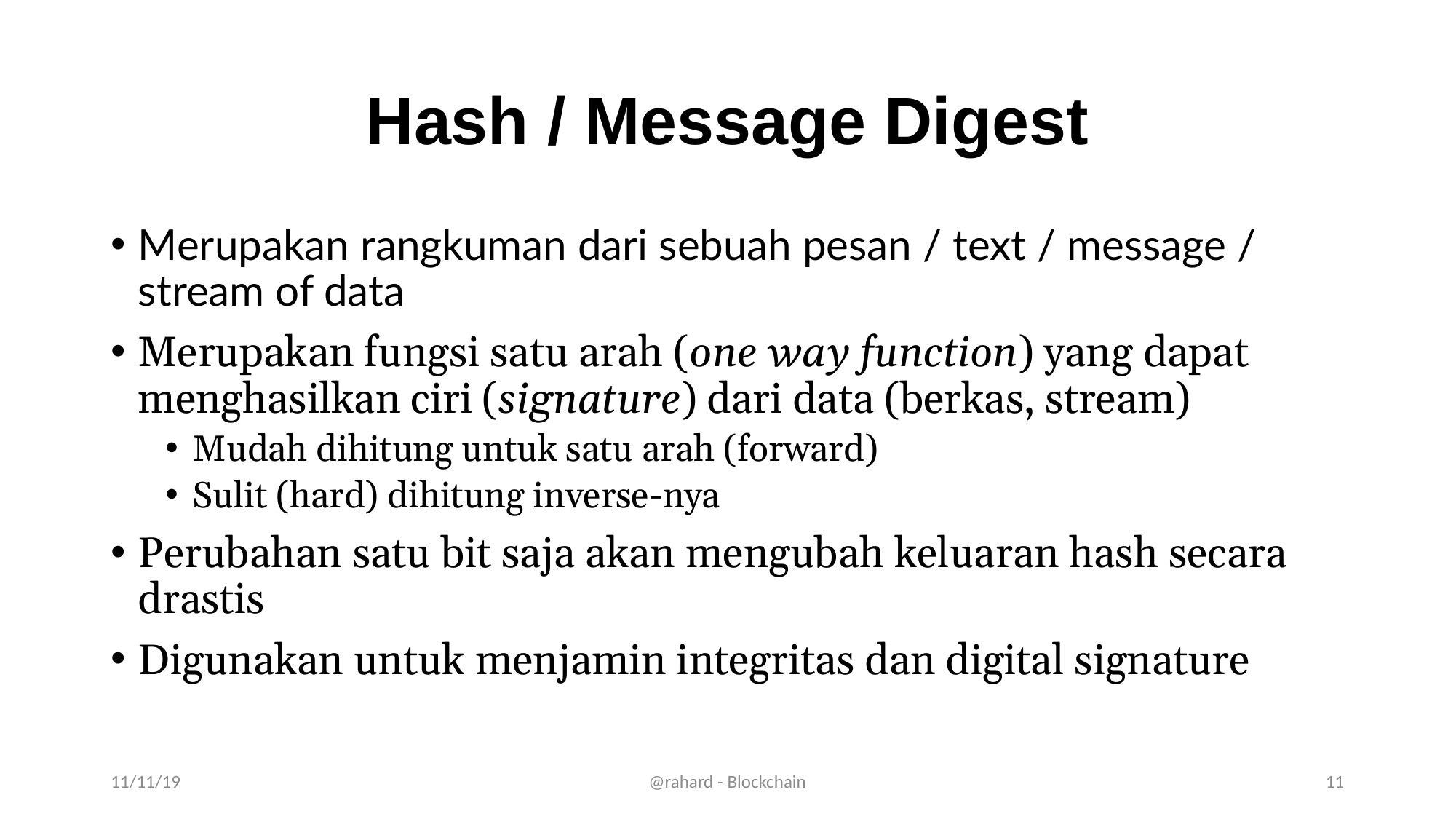

# Hash / Message Digest
Merupakan rangkuman dari sebuah pesan / text / message / stream of data
Merupakan fungsi satu arah (one way function) yang dapat menghasilkan ciri (signature) dari data (berkas, stream)
Mudah dihitung untuk satu arah (forward)
Sulit (hard) dihitung inverse-nya
Perubahan satu bit saja akan mengubah keluaran hash secara drastis
Digunakan untuk menjamin integritas dan digital signature

11/11/19
@rahard - Blockchain
11